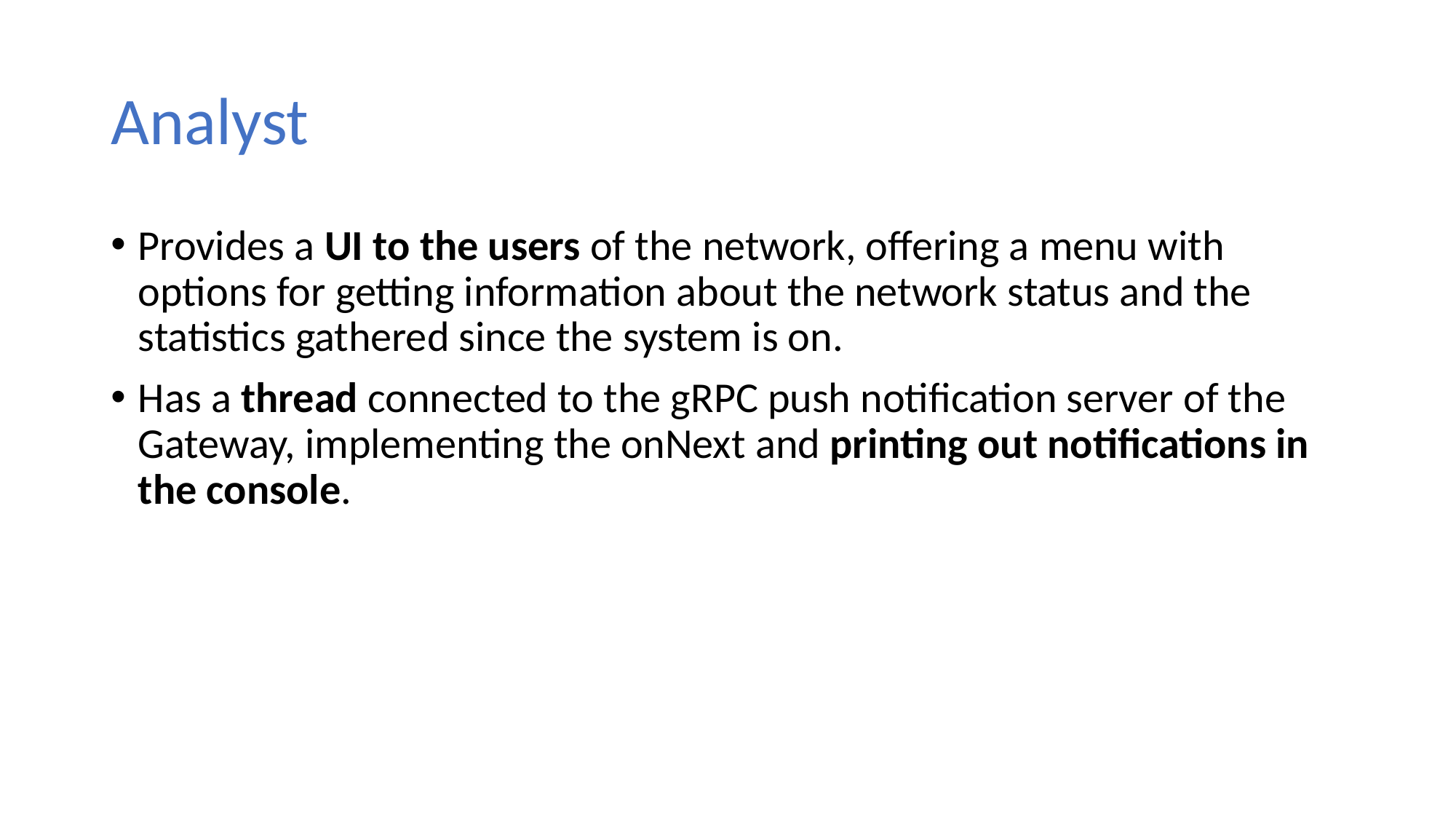

# Analyst
Provides a UI to the users of the network, offering a menu with options for getting information about the network status and the statistics gathered since the system is on.
Has a thread connected to the gRPC push notification server of the Gateway, implementing the onNext and printing out notifications in the console.